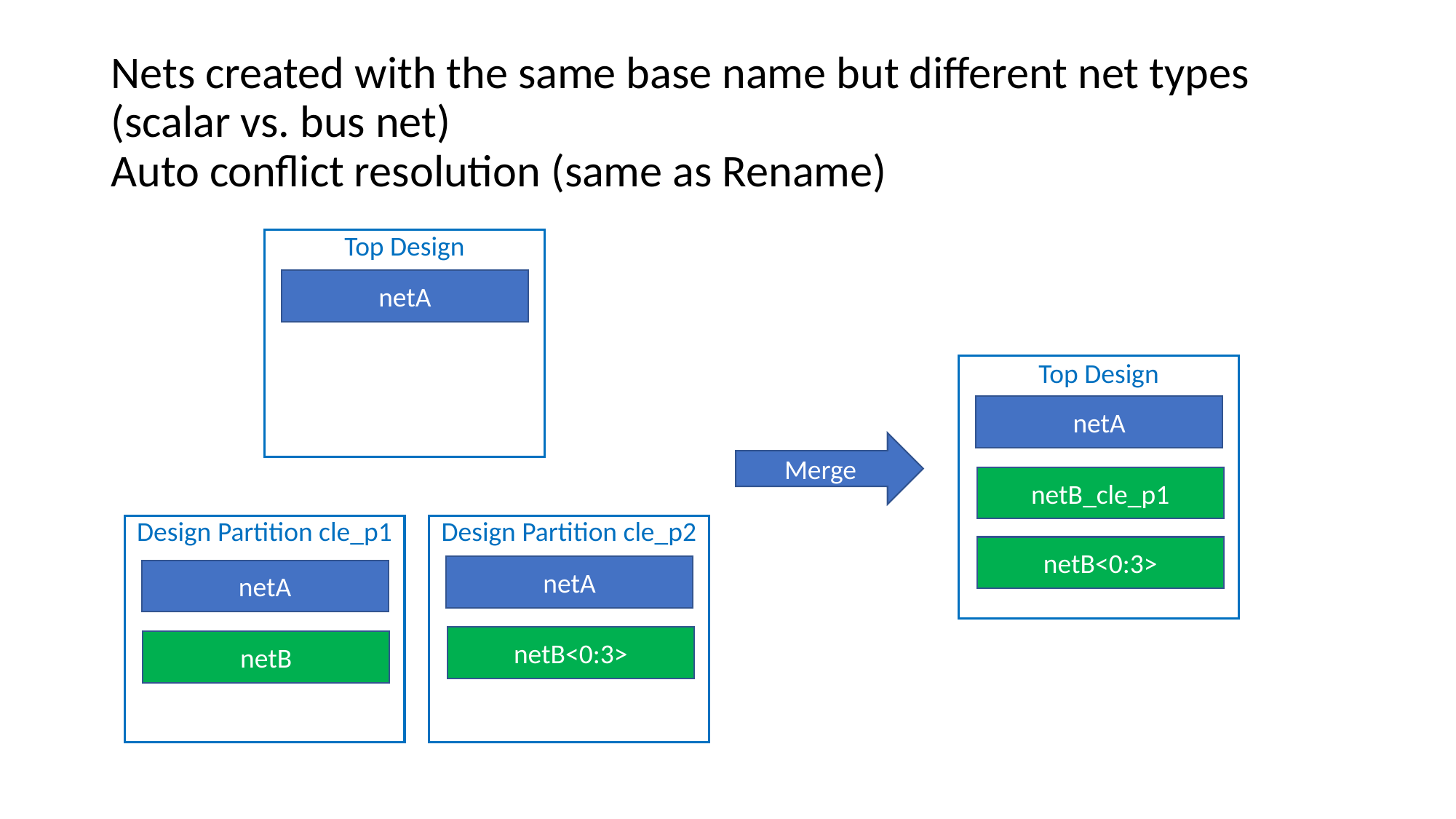

# Nets created with the same base name but different net types (scalar vs. bus net) Auto conflict resolution (same as Rename)

Top Design

netA
Top Design

netA
netB_cle_p1
netB<0:3>
Merge
Design Partition cle_p1

netA
netB
Design Partition cle_p2

netA
netB<0:3>